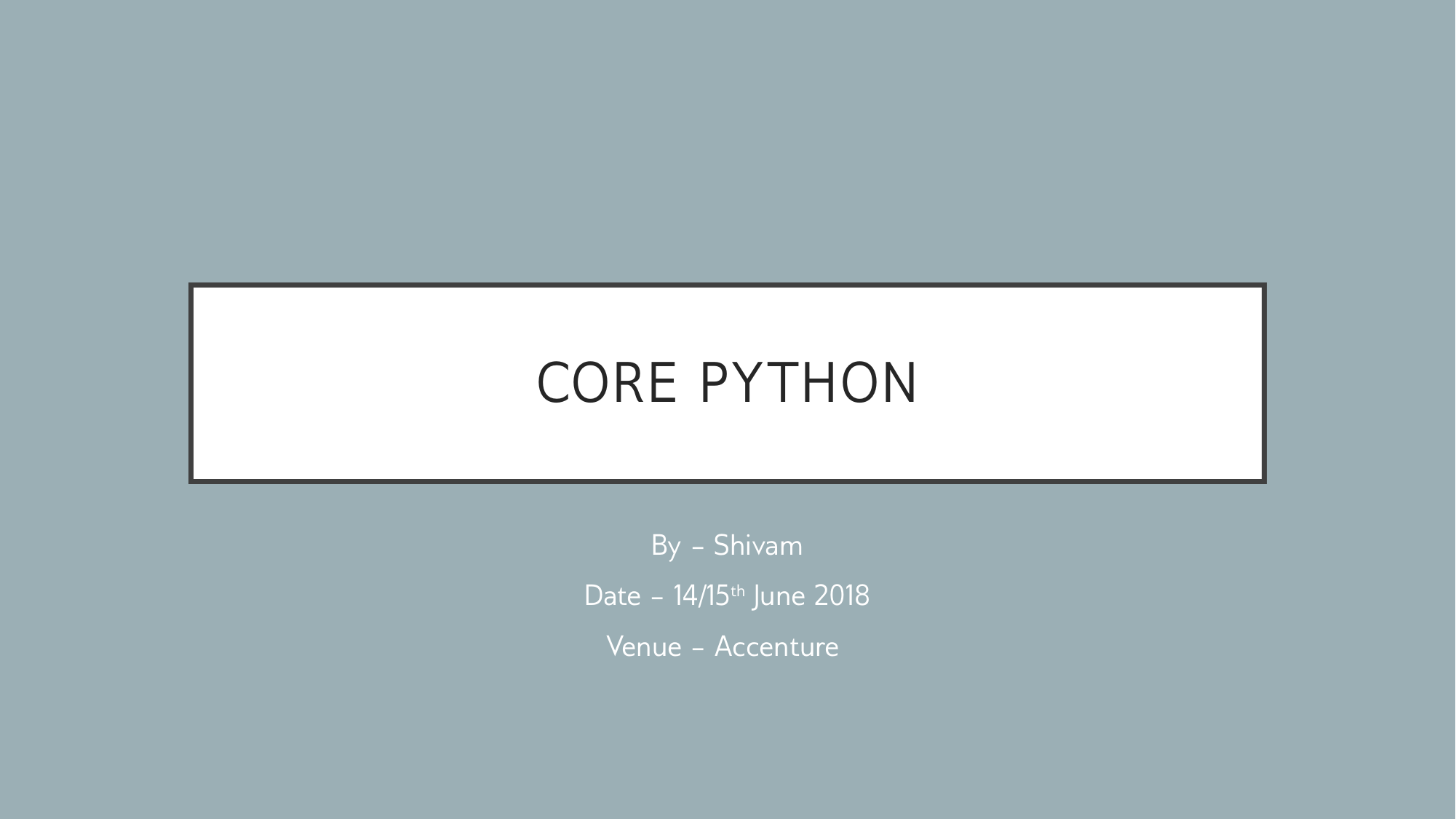

# CORE Python
By – Shivam
Date – 14/15th June 2018
Venue – Accenture